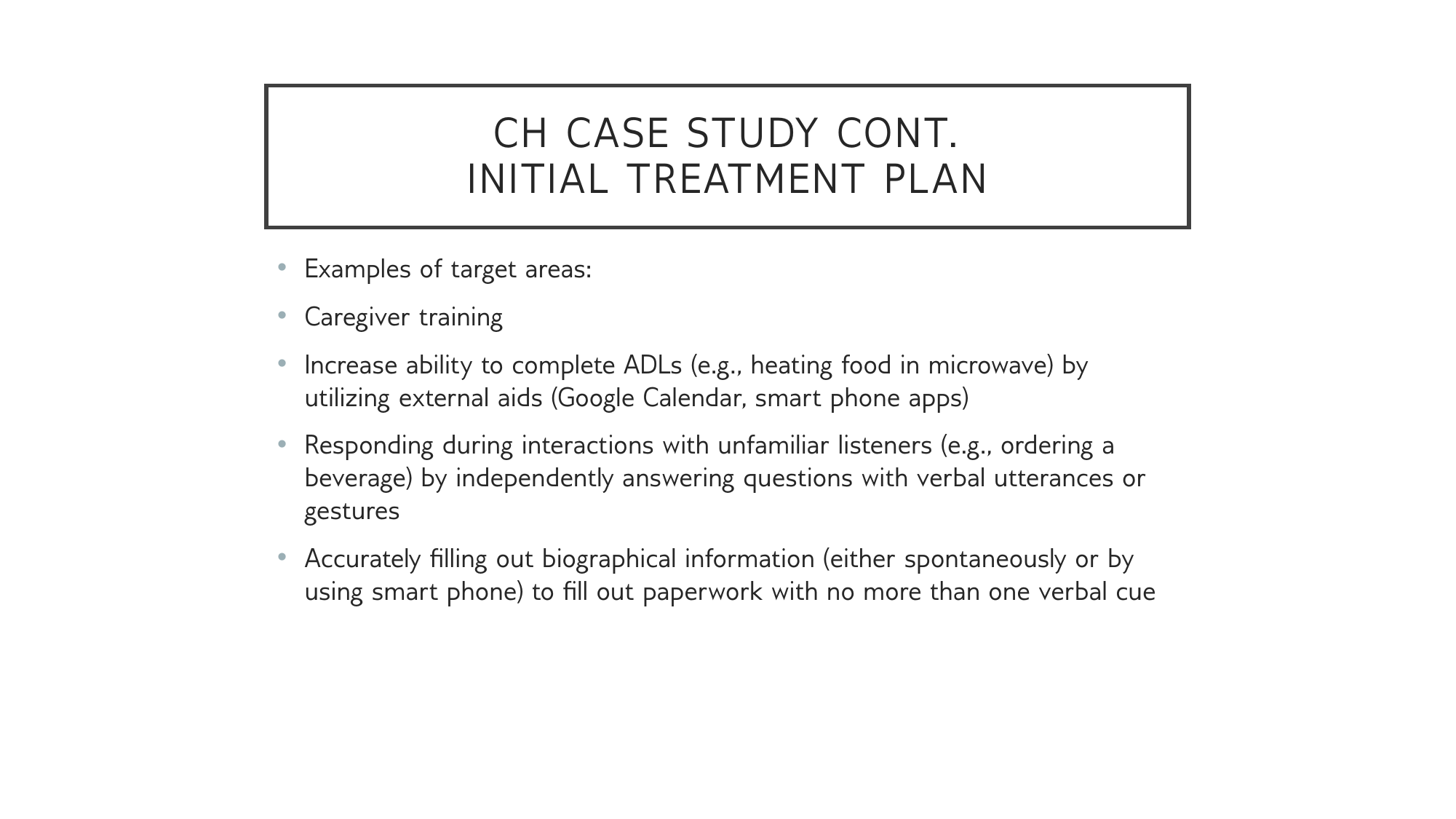

# CH case study cont. Initial treatment plan
Examples of target areas:
Caregiver training
Increase ability to complete ADLs (e.g., heating food in microwave) by utilizing external aids (Google Calendar, smart phone apps)
Responding during interactions with unfamiliar listeners (e.g., ordering a beverage) by independently answering questions with verbal utterances or gestures
Accurately filling out biographical information (either spontaneously or by using smart phone) to fill out paperwork with no more than one verbal cue